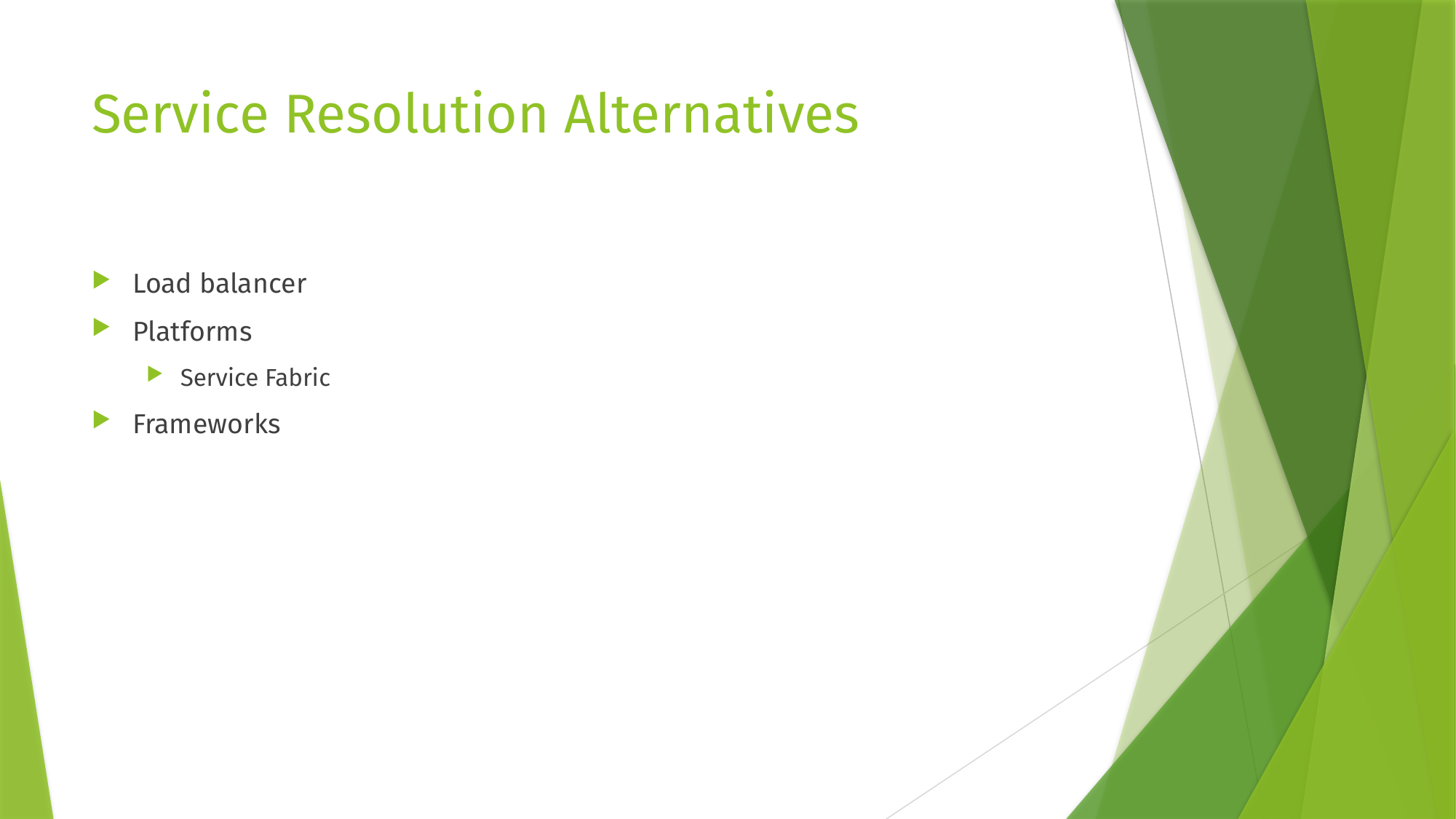

# Service Resolution Alternatives
Load balancer
Platforms
Service Fabric
Frameworks